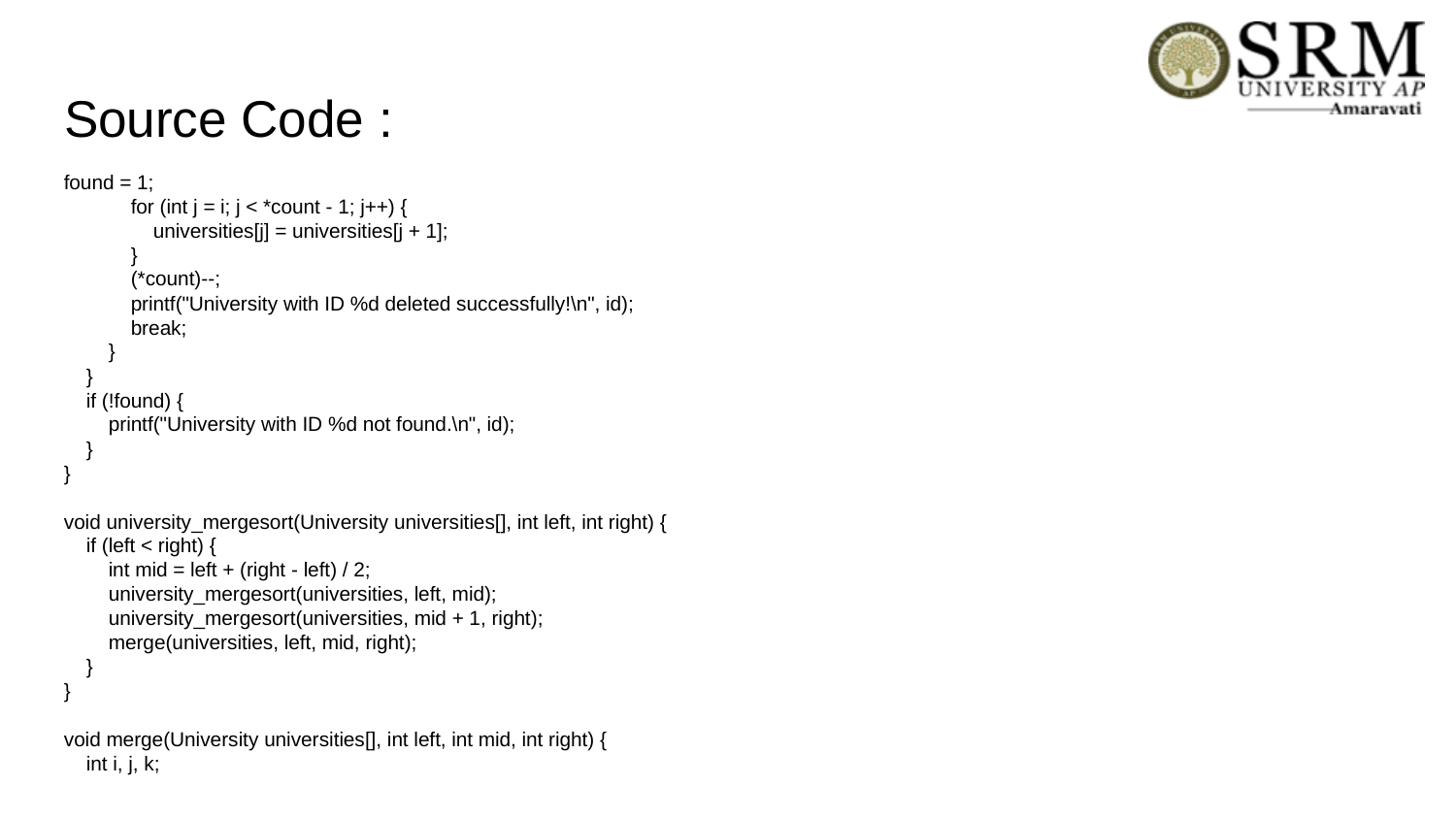

# Source Code :
found = 1;
            for (int j = i; j < *count - 1; j++) {
                universities[j] = universities[j + 1];
            }
            (*count)--;
            printf("University with ID %d deleted successfully!\n", id);
            break;
        }
    }
    if (!found) {
        printf("University with ID %d not found.\n", id);
    }
}

void university_mergesort(University universities[], int left, int right) {
    if (left < right) {
        int mid = left + (right - left) / 2;
        university_mergesort(universities, left, mid);
        university_mergesort(universities, mid + 1, right);
        merge(universities, left, mid, right);
    }
}

void merge(University universities[], int left, int mid, int right) {
    int i, j, k;